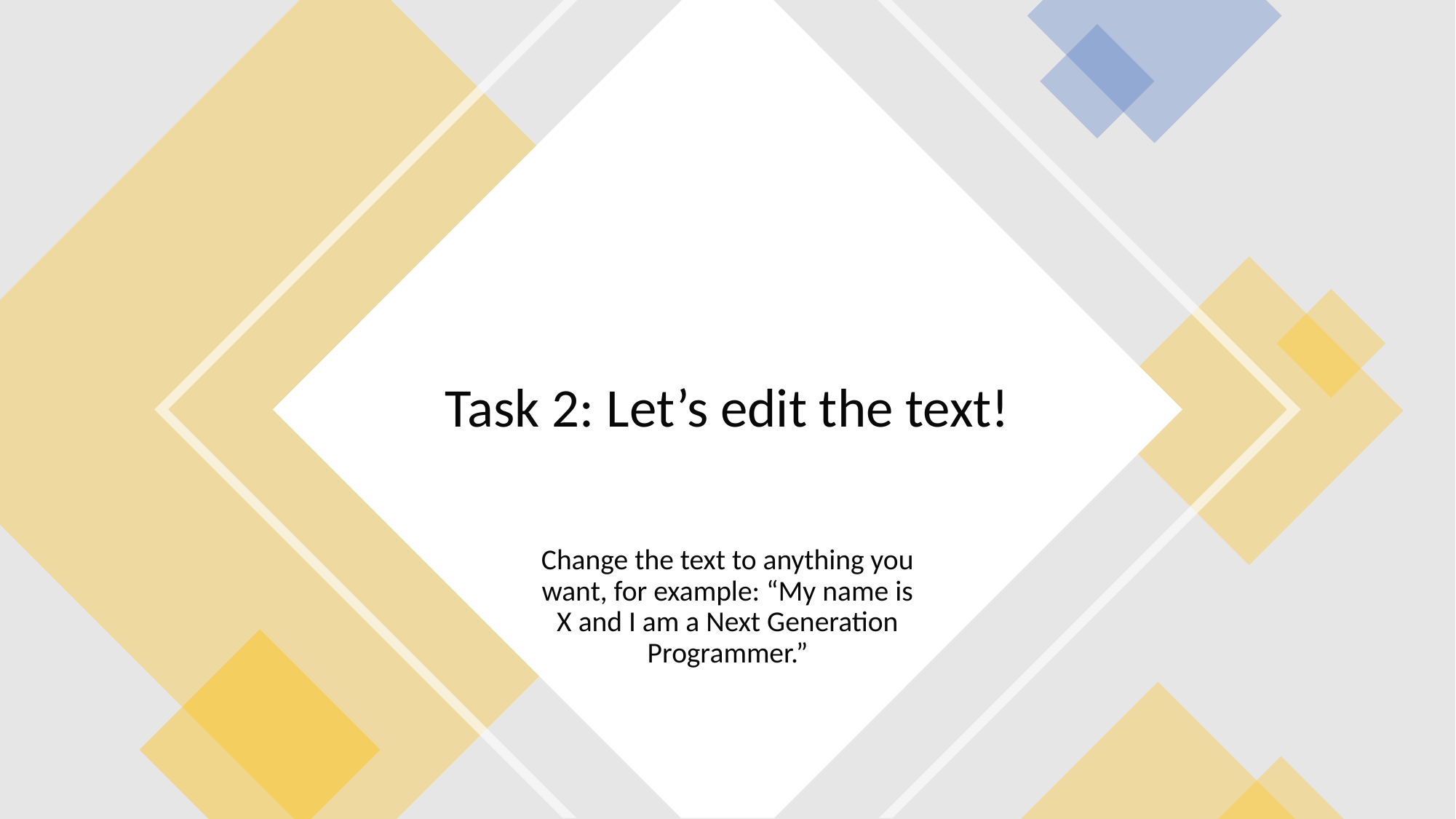

# Task 2: Let’s edit the text!

Change the text to anything you want, for example: “My name is X and I am a Next Generation Programmer.”